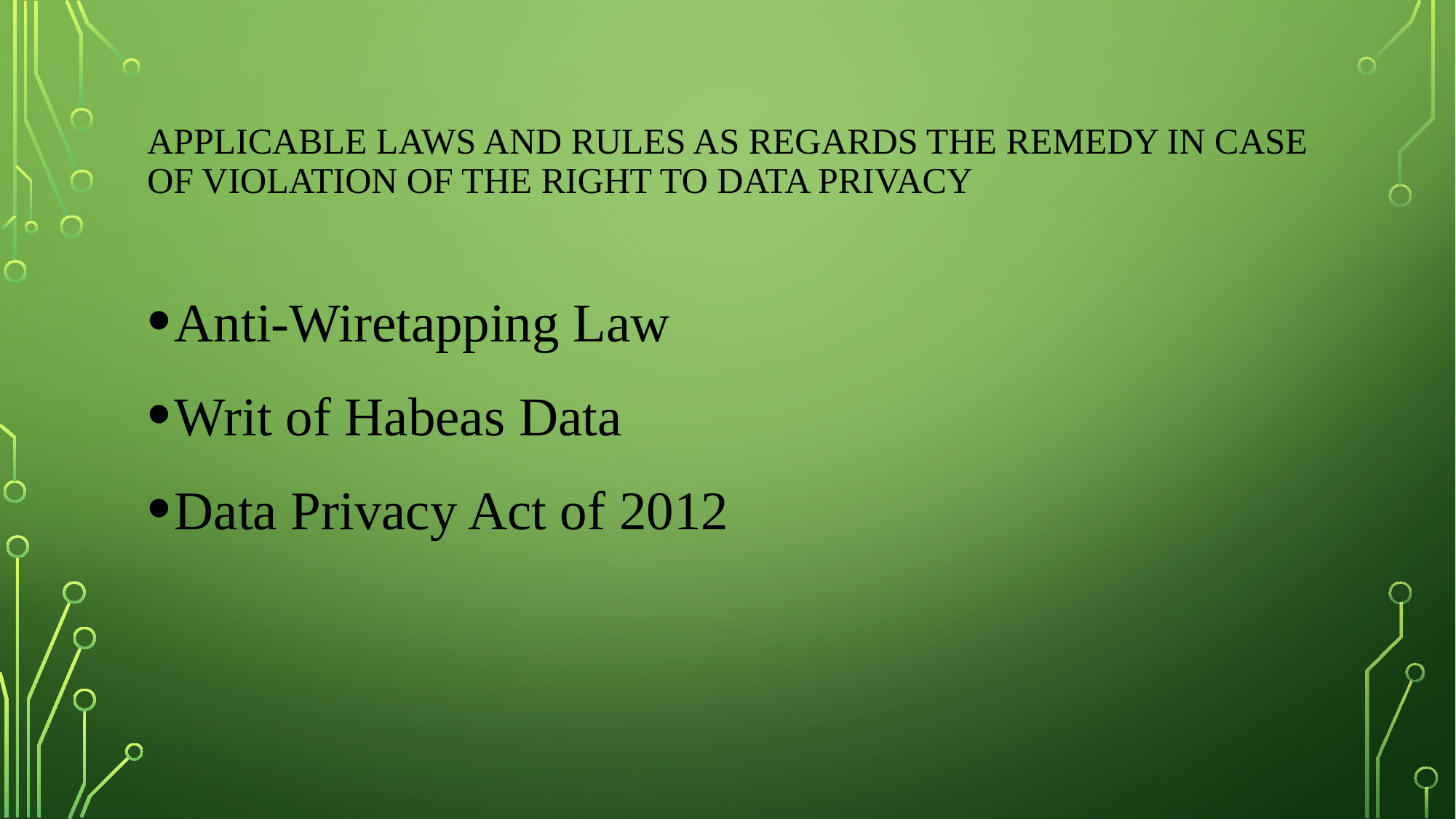

# applicable laws and rules as regards the remedy in case of violation of the right to data privacy
Anti-Wiretapping Law
Writ of Habeas Data
Data Privacy Act of 2012